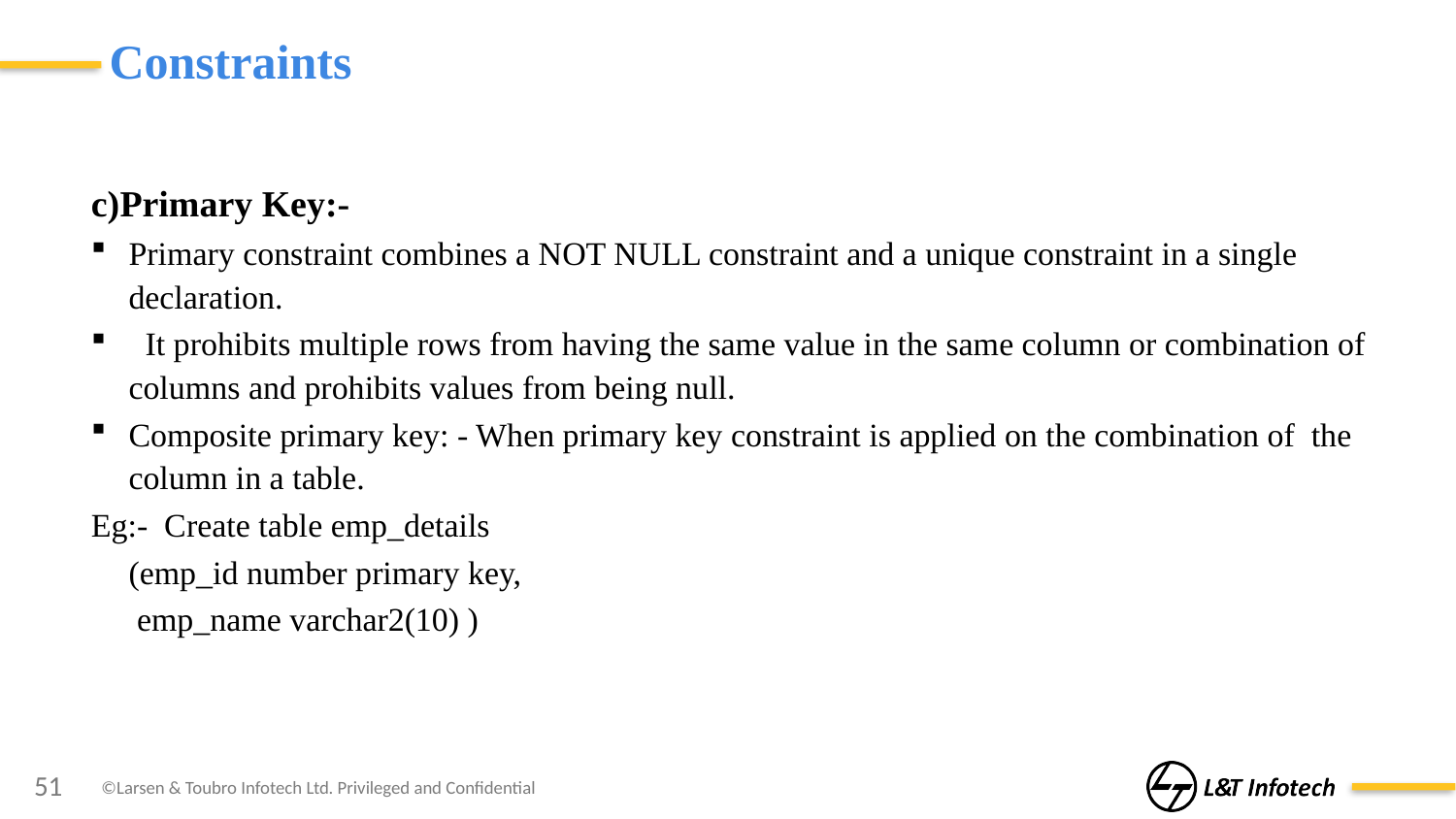

# Constraints

c)Primary Key:-
Primary constraint combines a NOT NULL constraint and a unique constraint in a single declaration.
  It prohibits multiple rows from having the same value in the same column or combination of columns and prohibits values from being null.
Composite primary key: - When primary key constraint is applied on the combination of  the column in a table.
Eg:-  Create table emp_details
 	(emp_id number primary key,
	 emp_name varchar2(10) )